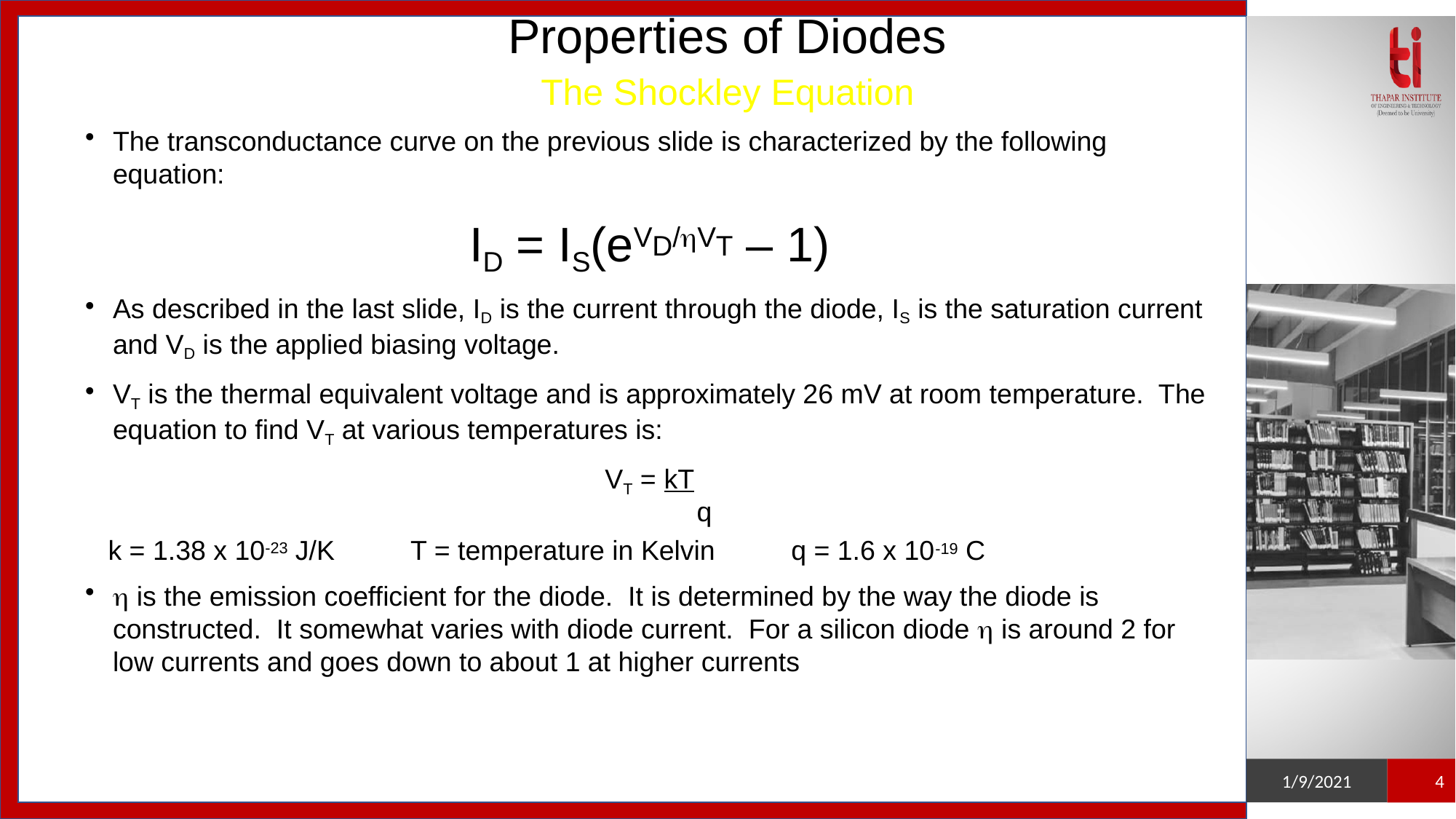

Properties of Diodes
The Shockley Equation
The transconductance curve on the previous slide is characterized by the following equation:
ID = IS(eVD/ηVT – 1)
As described in the last slide, ID is the current through the diode, IS is the saturation current and VD is the applied biasing voltage.
VT is the thermal equivalent voltage and is approximately 26 mV at room temperature.  The equation to find VT at various temperatures is:
VT = kT
						     q
   k = 1.38 x 10-23 J/K          T = temperature in Kelvin          q = 1.6 x 10-19 C
η is the emission coefficient for the diode.  It is determined by the way the diode is constructed.  It somewhat varies with diode current.  For a silicon diode η is around 2 for low currents and goes down to about 1 at higher currents
1/9/2021
4